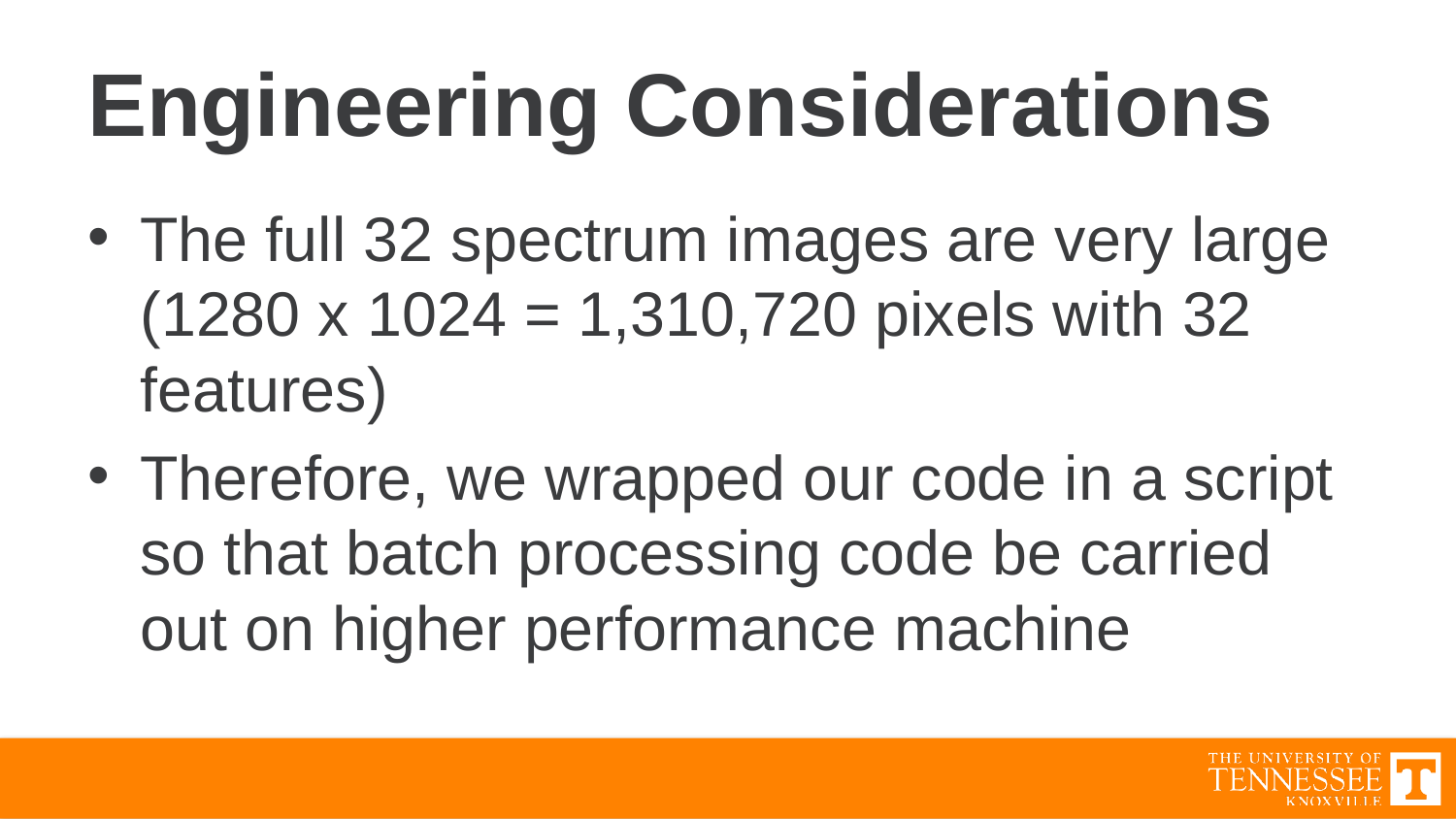

# Engineering Considerations
The full 32 spectrum images are very large (1280 x 1024 = 1,310,720 pixels with 32 features)
Therefore, we wrapped our code in a script so that batch processing code be carried out on higher performance machine